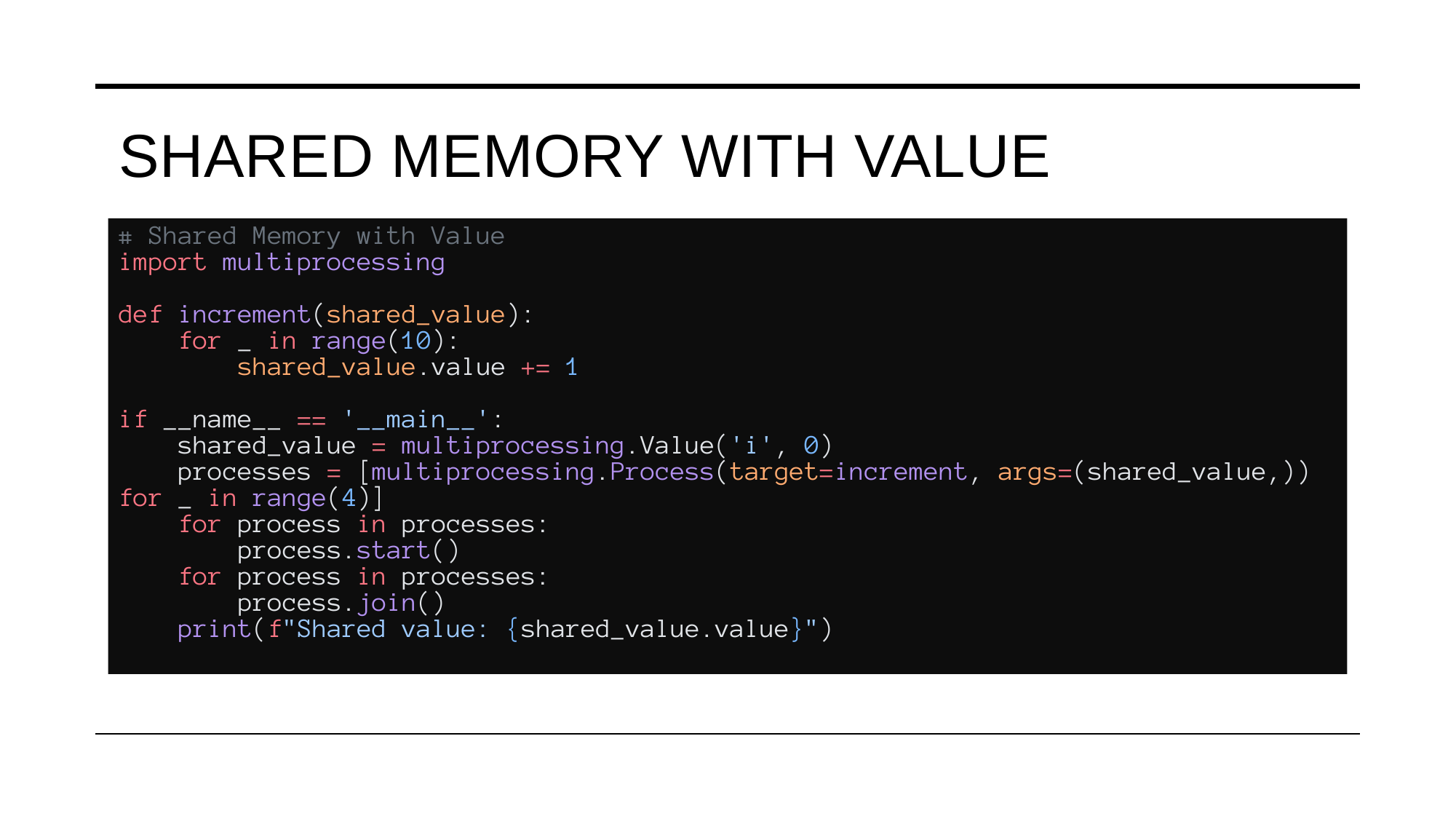

# Shared memory with value
# Shared Memory with Value
import multiprocessing
def increment(shared_value):
    for _ in range(10):
        shared_value.value += 1
if __name__ == '__main__':
    shared_value = multiprocessing.Value('i', 0)
    processes = [multiprocessing.Process(target=increment, args=(shared_value,)) for _ in range(4)]
    for process in processes:
        process.start()
    for process in processes:
        process.join()
    print(f"Shared value: {shared_value.value}")